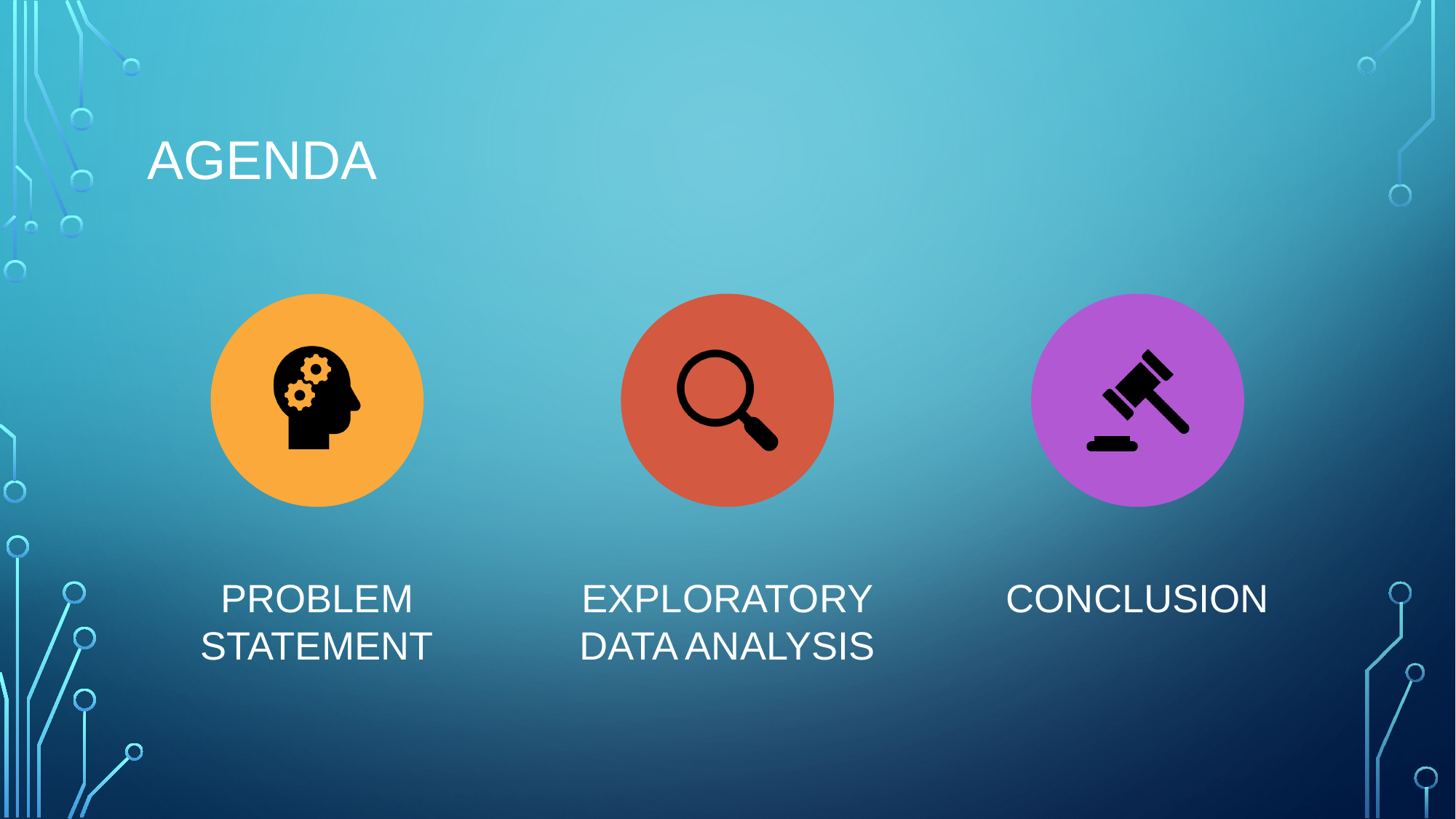

# Agenda
Problem statement
Exploratory Data Analysis
Conclusion